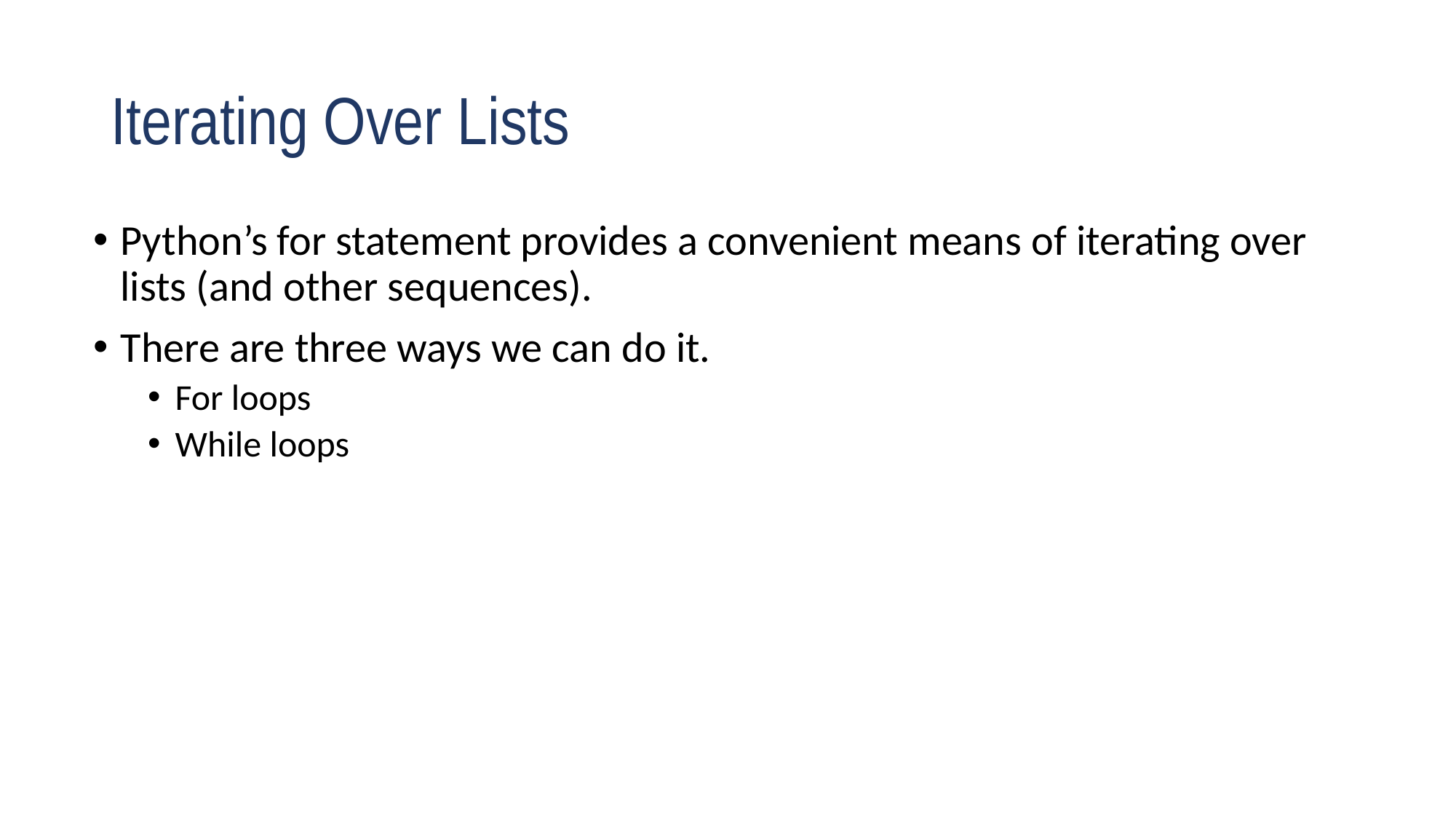

# Iterating Over Lists
Python’s for statement provides a convenient means of iterating over lists (and other sequences).
There are three ways we can do it.
For loops
While loops